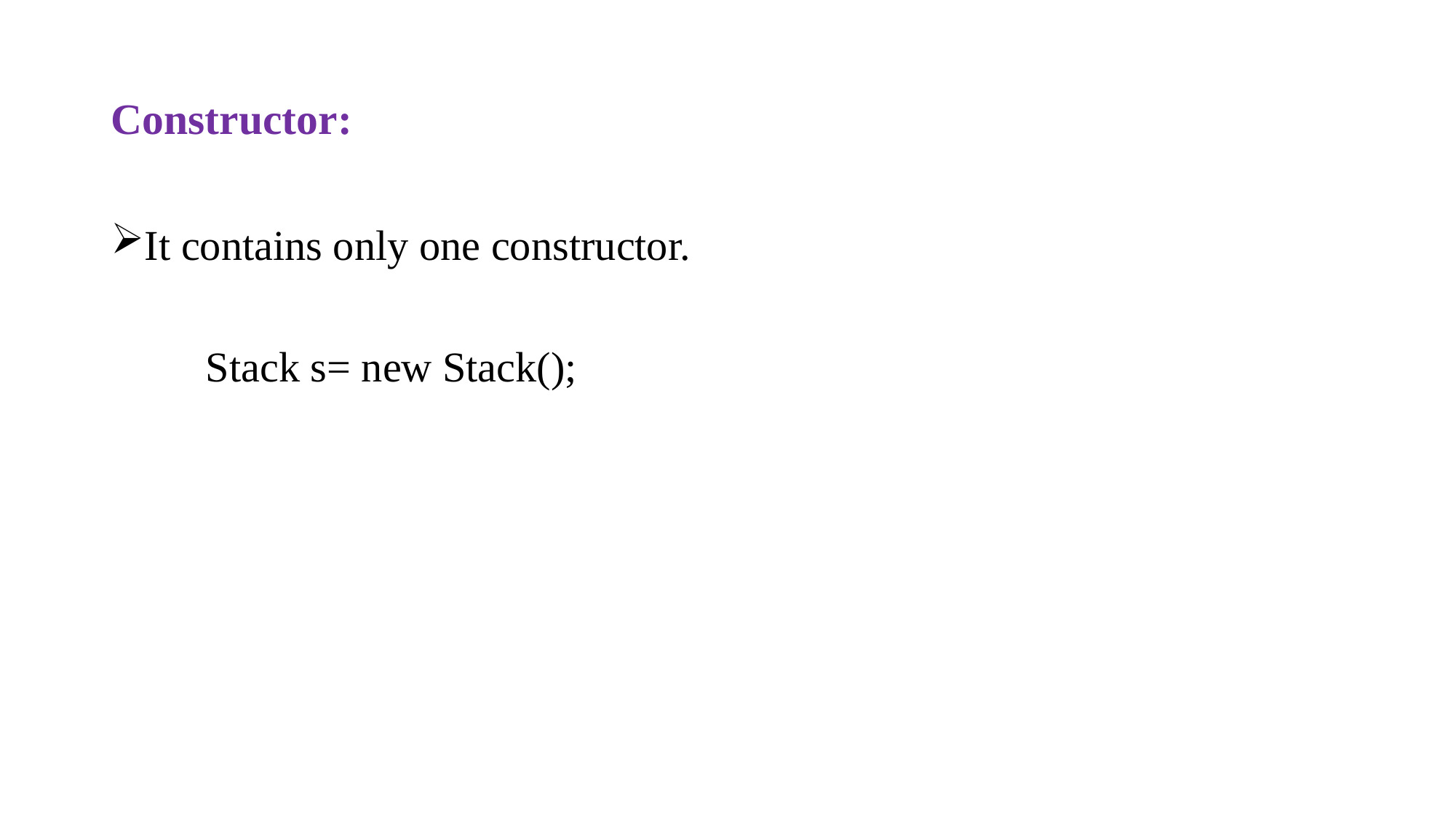

# Constructor:
It contains only one constructor.

         Stack s= new Stack();